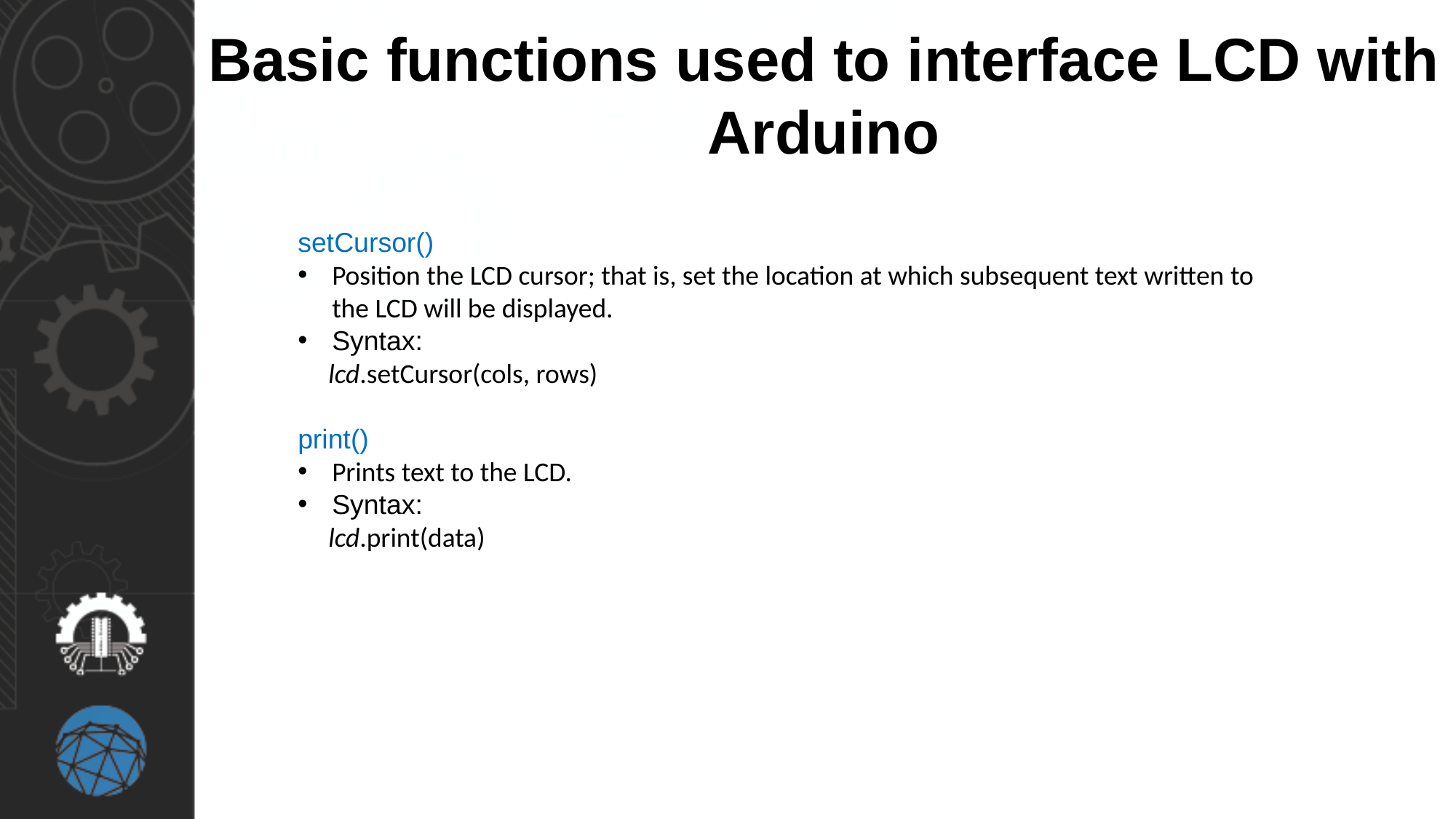

Basic functions used to interface LCD with Arduino
setCursor()
Position the LCD cursor; that is, set the location at which subsequent text written to the LCD will be displayed.
Syntax:
    lcd.setCursor(cols, rows)

print()
Prints text to the LCD.
Syntax:
    lcd.print(data)